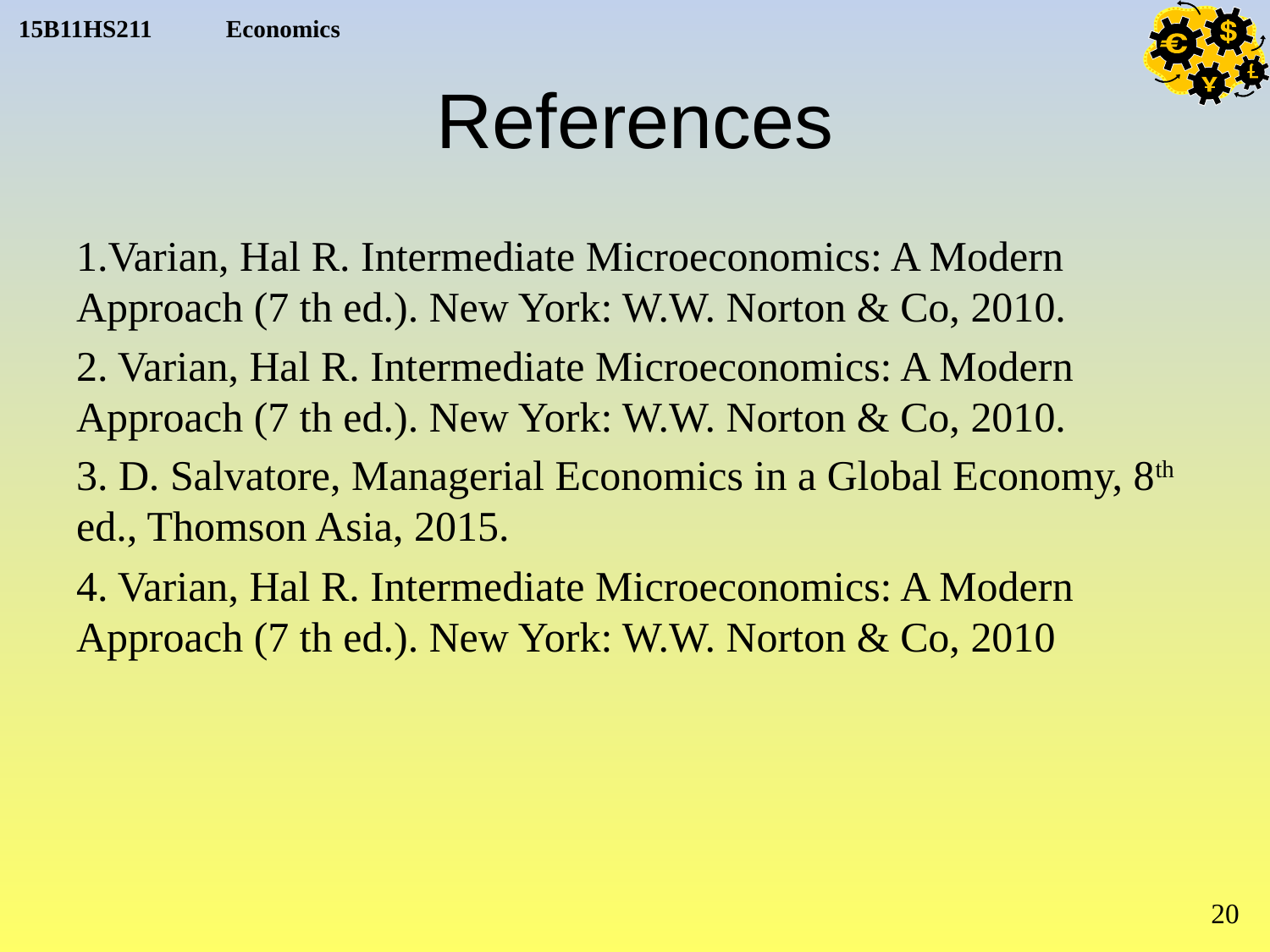

# References
1.Varian, Hal R. Intermediate Microeconomics: A Modern Approach (7 th ed.). New York: W.W. Norton & Co, 2010.
2. Varian, Hal R. Intermediate Microeconomics: A Modern Approach (7 th ed.). New York: W.W. Norton & Co, 2010.
3. D. Salvatore, Managerial Economics in a Global Economy, 8th ed., Thomson Asia, 2015.
4. Varian, Hal R. Intermediate Microeconomics: A Modern Approach (7 th ed.). New York: W.W. Norton & Co, 2010

20